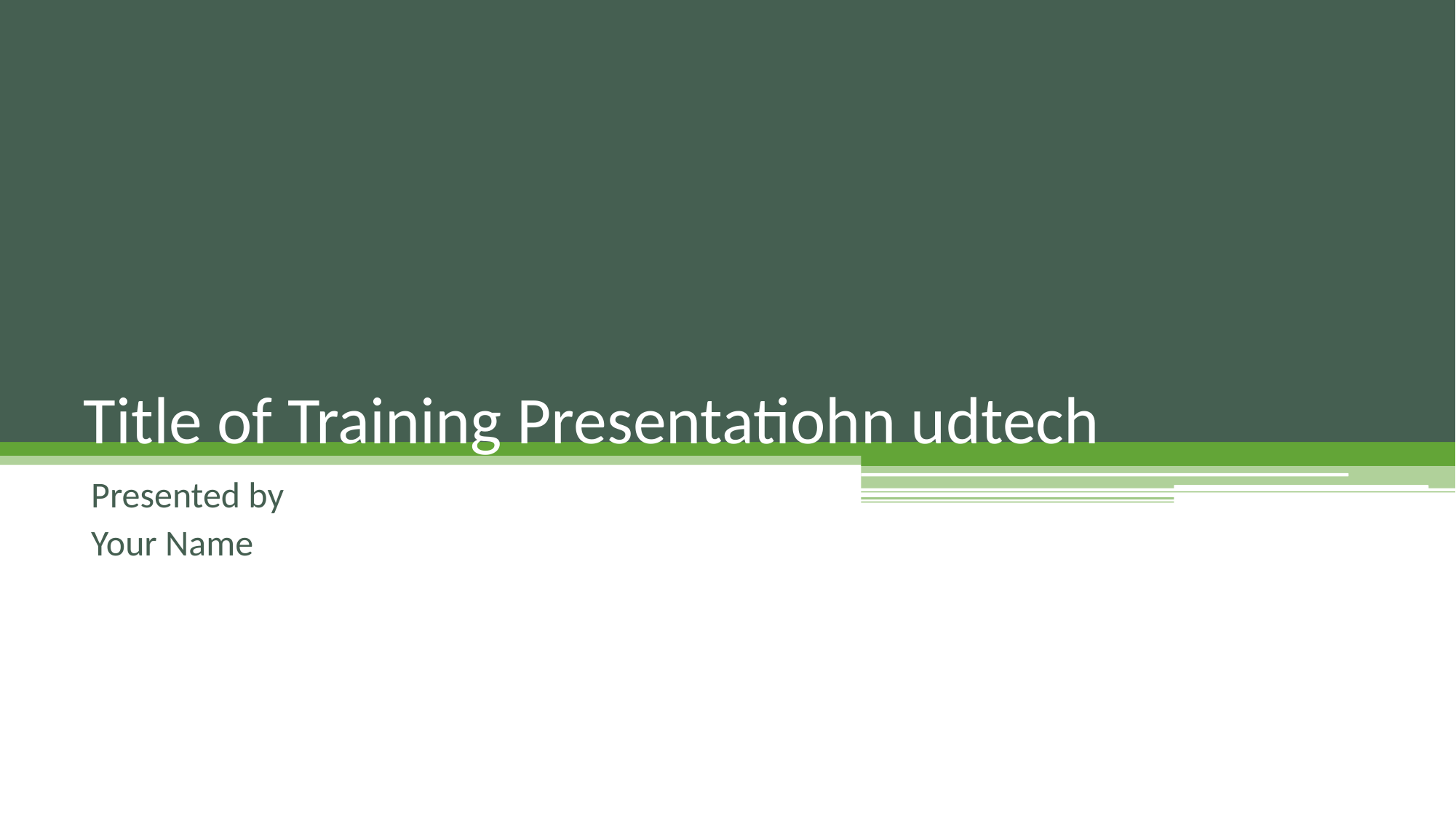

# Title of Training Presentatiohn udtech
Presented by
Your Name